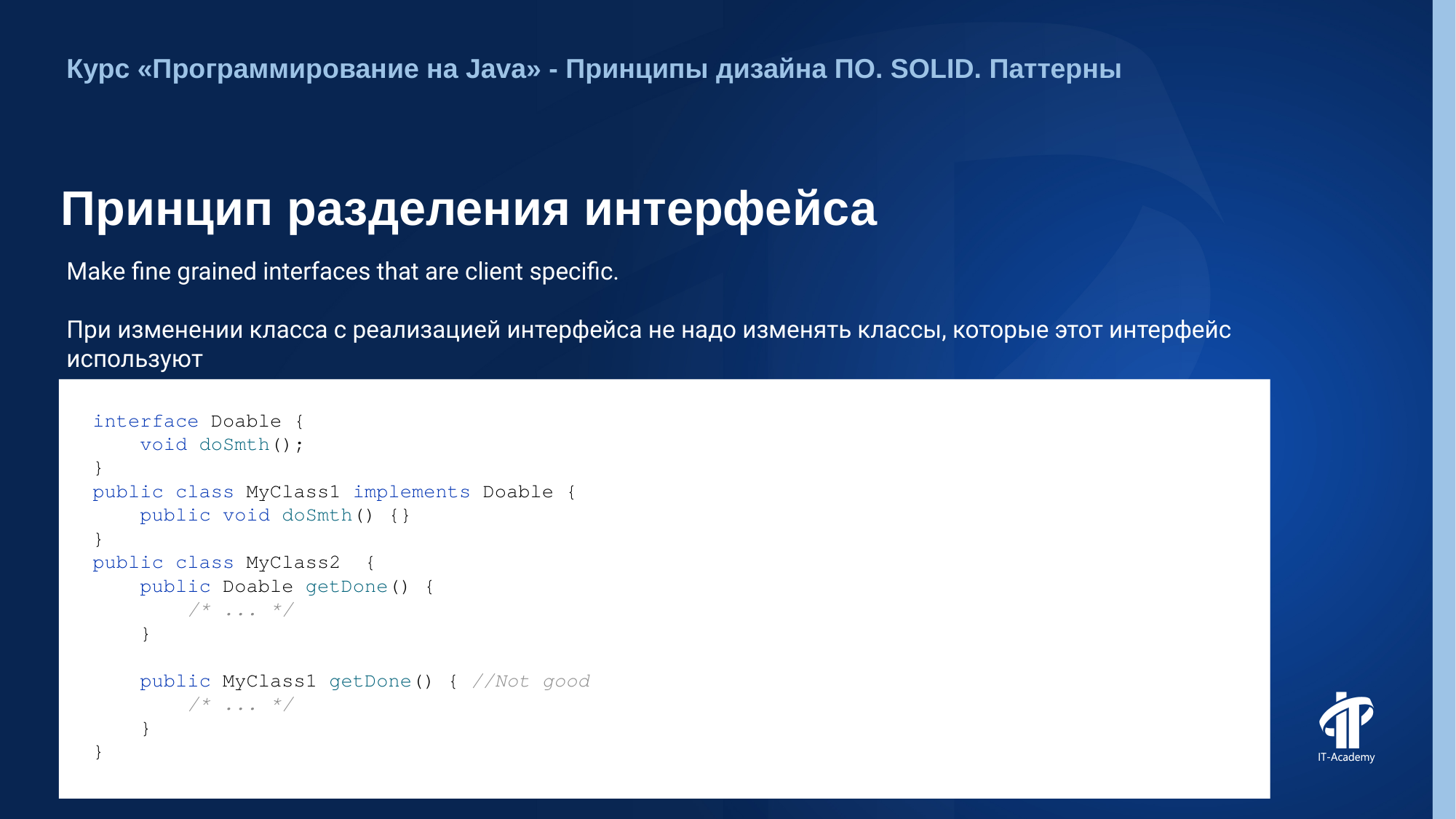

Курс «Программирование на Java» - Принципы дизайна ПО. SOLID. Паттерны
# Принцип разделения интерфейса
Make fine grained interfaces that are client specific.

При изменении класса с реализацией интерфейса не надо изменять классы, которые этот интерфейс используют

interface Doable {
    void doSmth();
}
public class MyClass1 implements Doable {
    public void doSmth() {}
}
public class MyClass2  {
    public Doable getDone() {
        /* ... */
    }

    public MyClass1 getDone() { //Not good
        /* ... */
    }
}